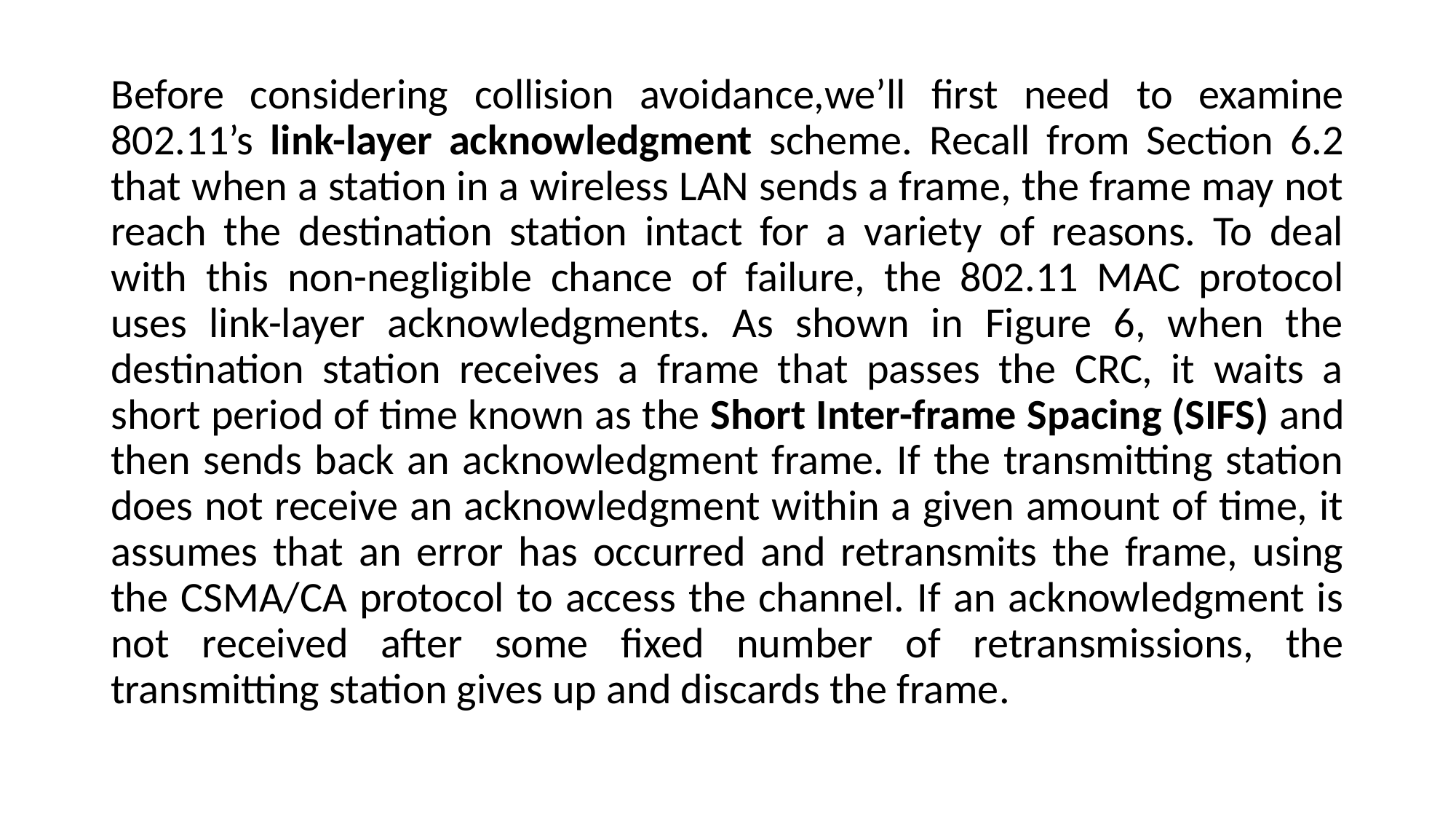

Before considering collision avoidance,we’ll first need to examine 802.11’s link-layer acknowledgment scheme. Recall from Section 6.2 that when a station in a wireless LAN sends a frame, the frame may not reach the destination station intact for a variety of reasons. To deal with this non-negligible chance of failure, the 802.11 MAC protocol uses link-layer acknowledgments. As shown in Figure 6, when the destination station receives a frame that passes the CRC, it waits a short period of time known as the Short Inter-frame Spacing (SIFS) and then sends back an acknowledgment frame. If the transmitting station does not receive an acknowledgment within a given amount of time, it assumes that an error has occurred and retransmits the frame, using the CSMA/CA protocol to access the channel. If an acknowledgment is not received after some fixed number of retransmissions, the transmitting station gives up and discards the frame.